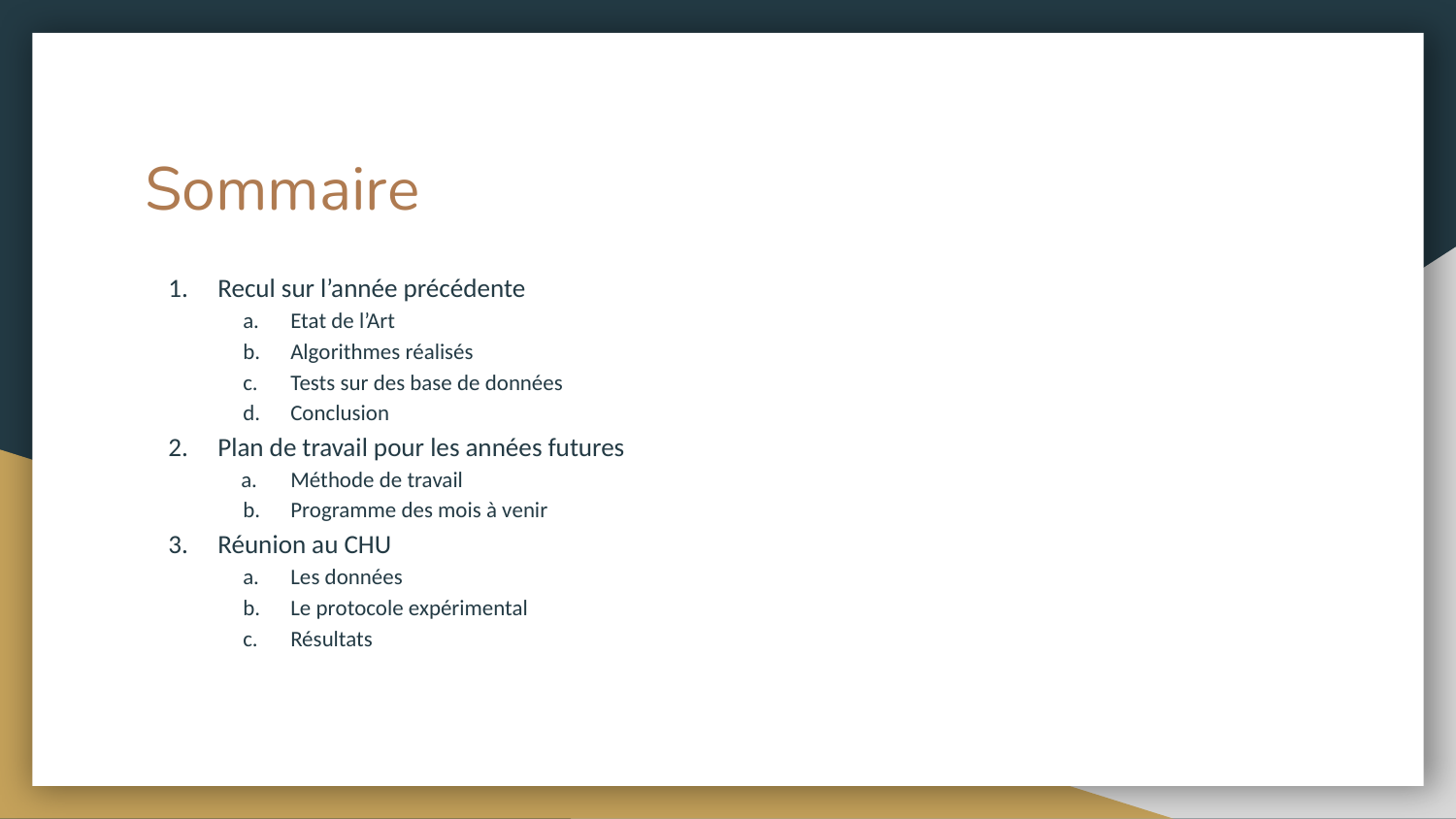

# Sommaire
Recul sur l’année précédente
Etat de l’Art
Algorithmes réalisés
Tests sur des base de données
Conclusion
Plan de travail pour les années futures
Méthode de travail
Programme des mois à venir
Réunion au CHU
Les données
Le protocole expérimental
Résultats